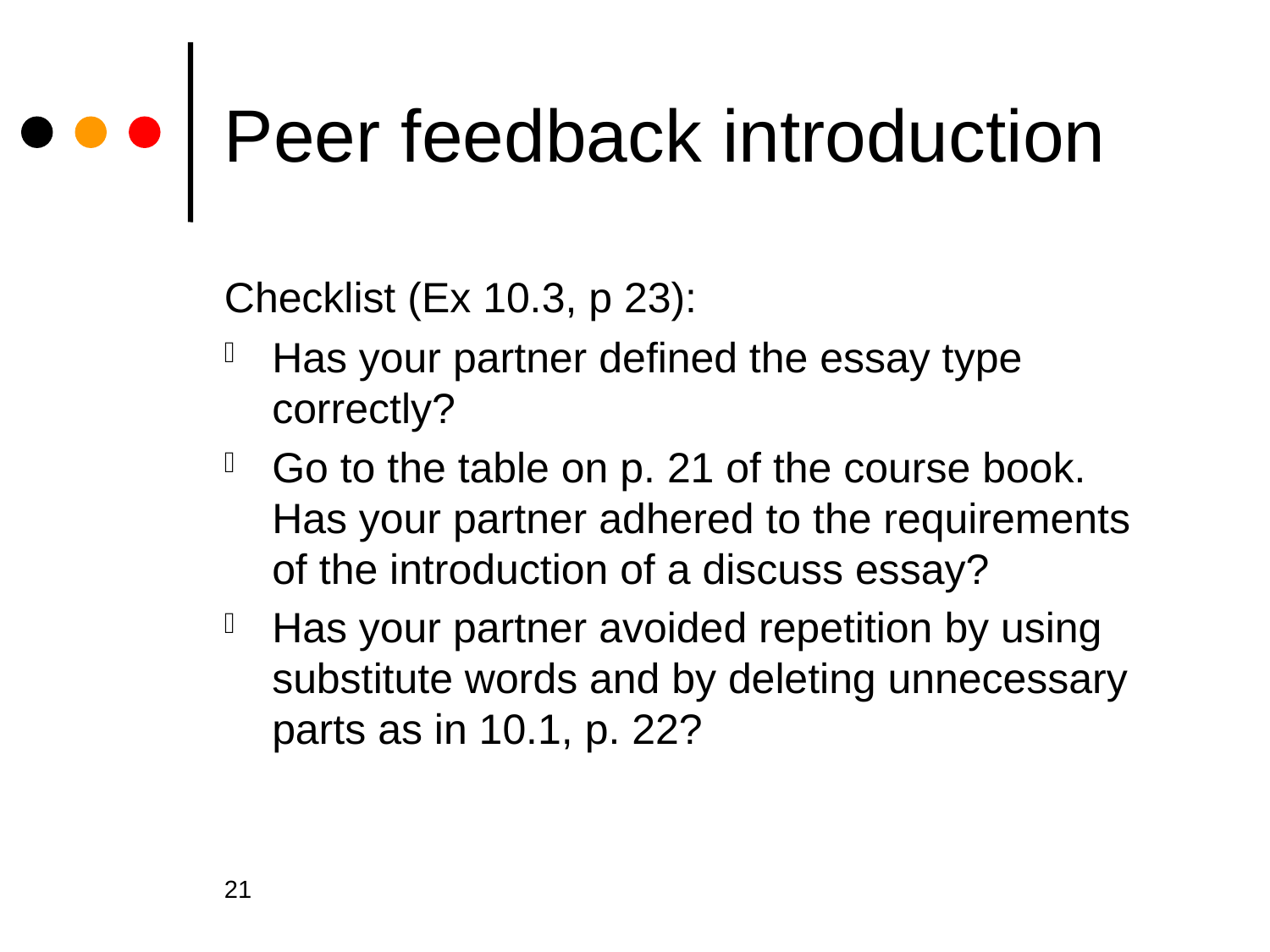

# Peer feedback introduction
Checklist (Ex 10.3, p 23):
Has your partner defined the essay type correctly?
Go to the table on p. 21 of the course book. Has your partner adhered to the requirements of the introduction of a discuss essay?
Has your partner avoided repetition by using substitute words and by deleting unnecessary parts as in 10.1, p. 22?
21